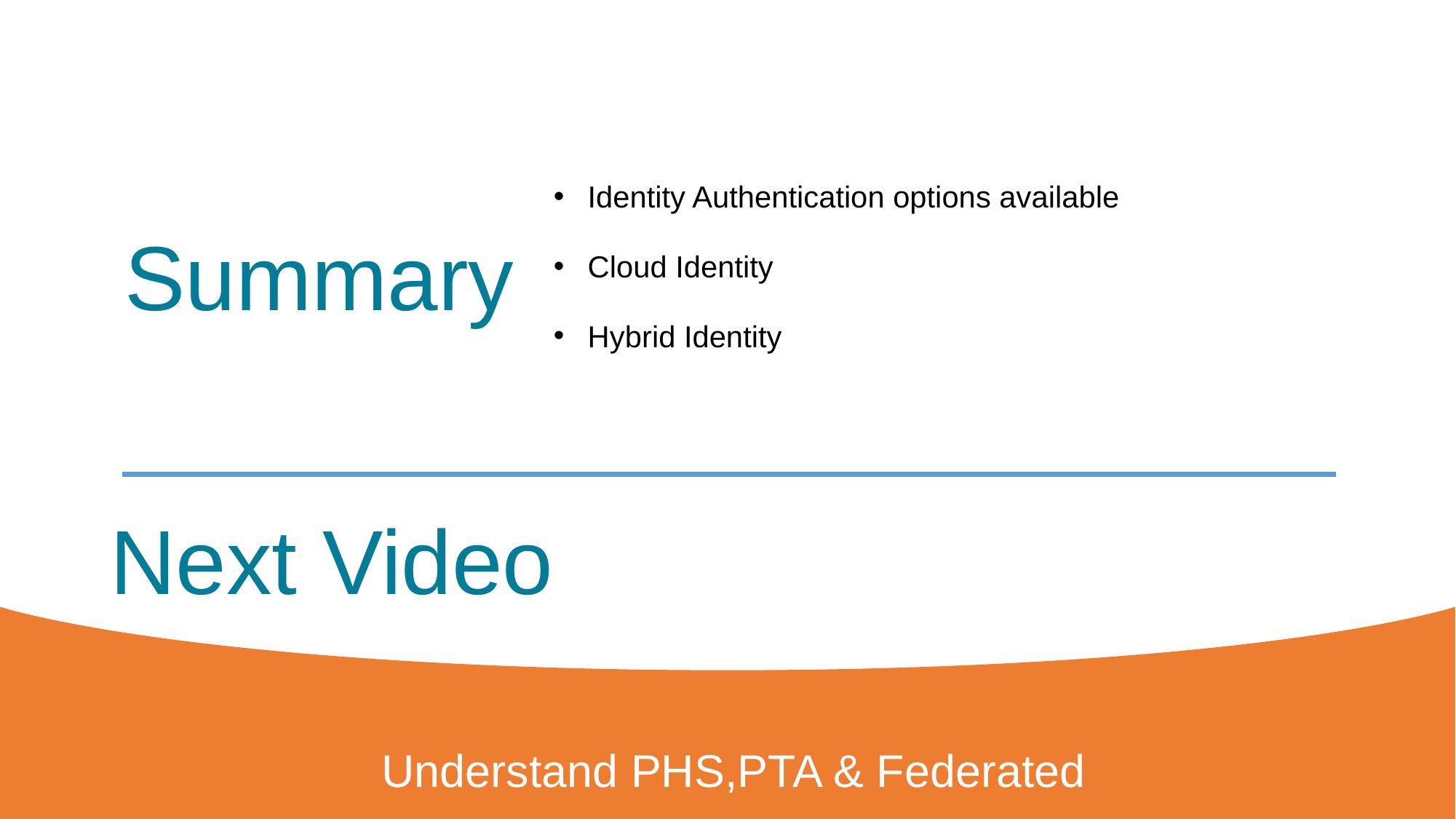

Identity Authentication options available
Cloud Identity
Hybrid Identity

Summary
# Next Video

Understand PHS,PTA & Federated
9